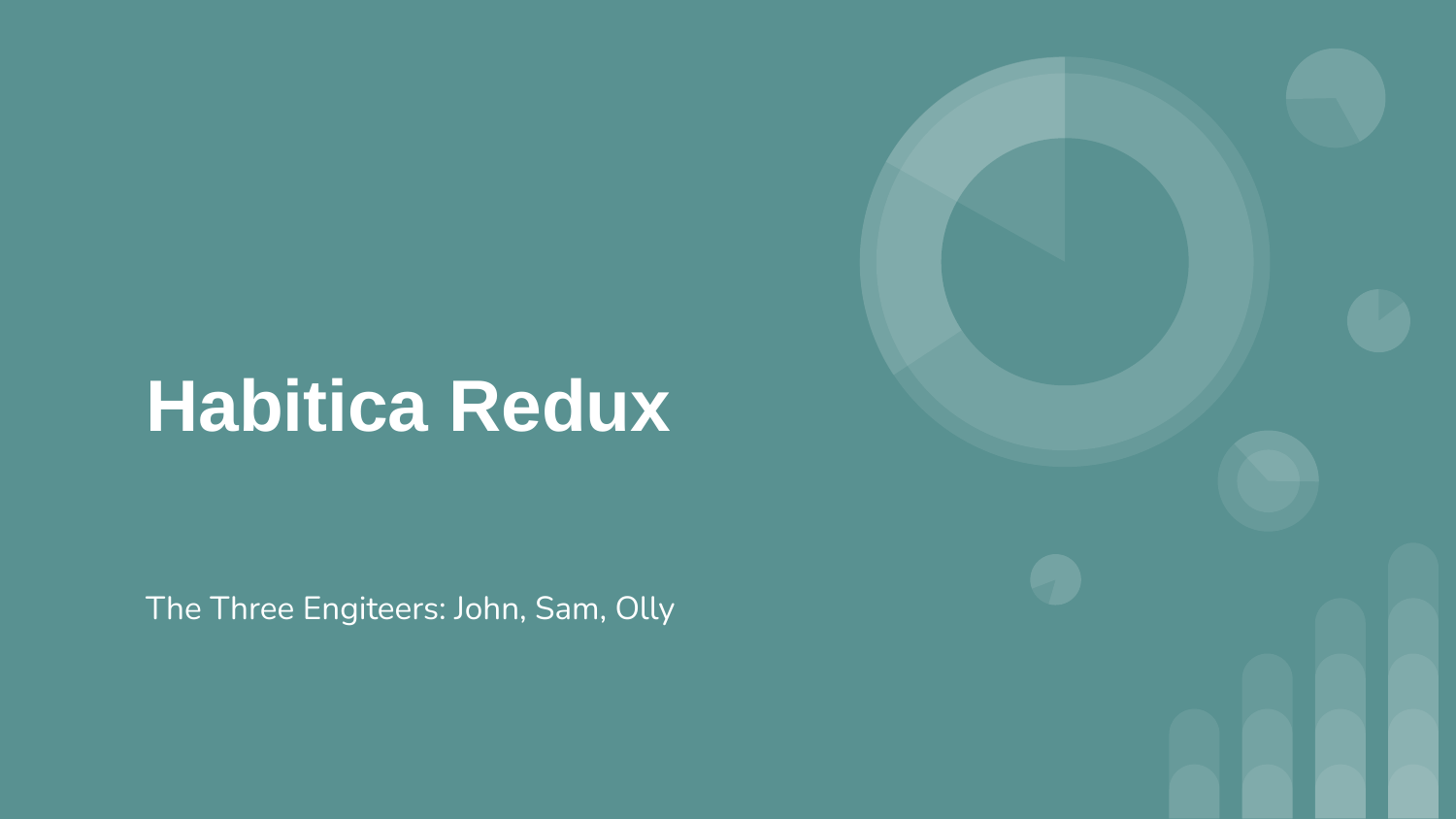

# Habitica Redux
The Three Engiteers: John, Sam, Olly